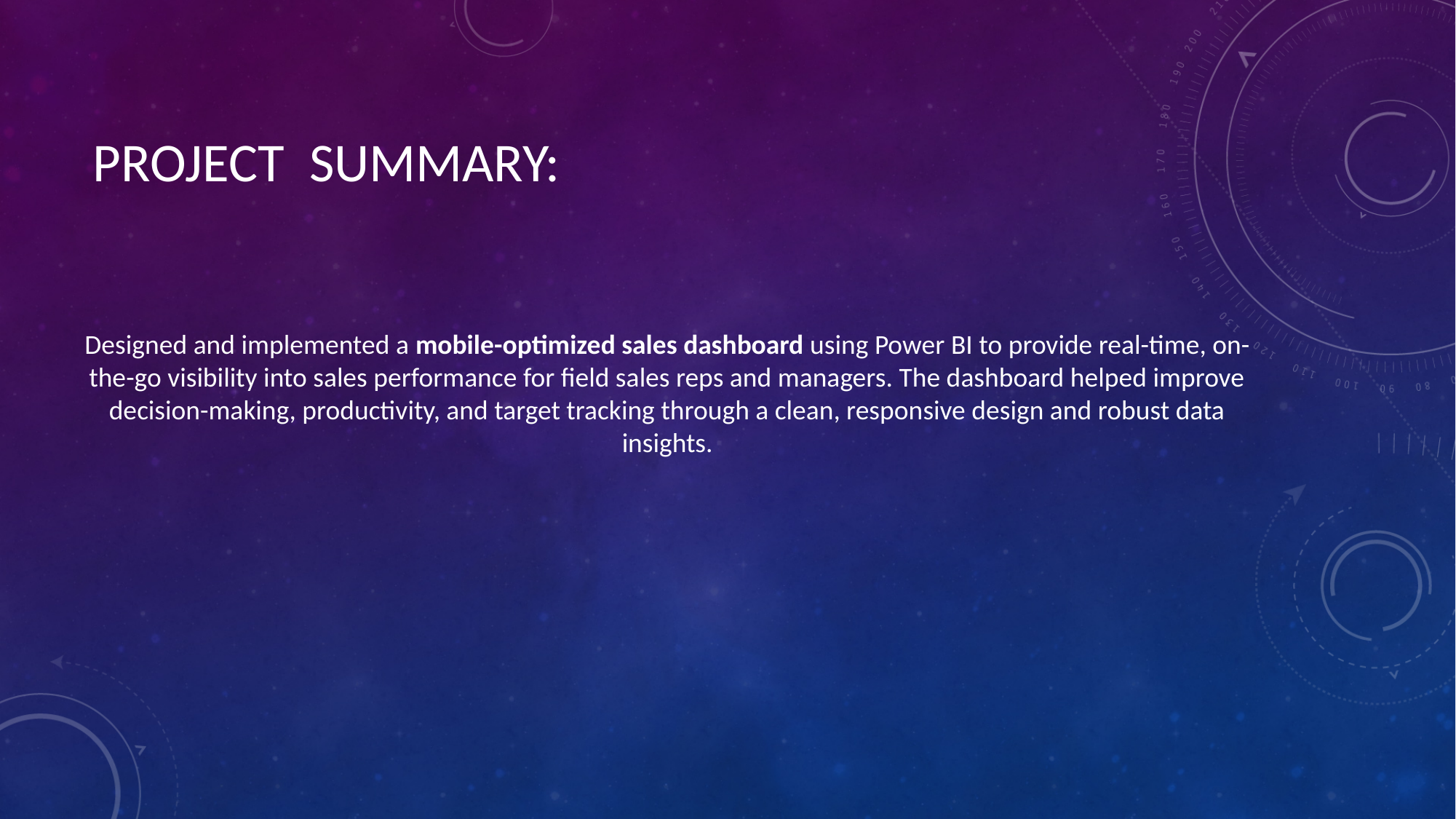

# Project  Summary:
Designed and implemented a mobile-optimized sales dashboard using Power BI to provide real-time, on-the-go visibility into sales performance for field sales reps and managers. The dashboard helped improve decision-making, productivity, and target tracking through a clean, responsive design and robust data insights.